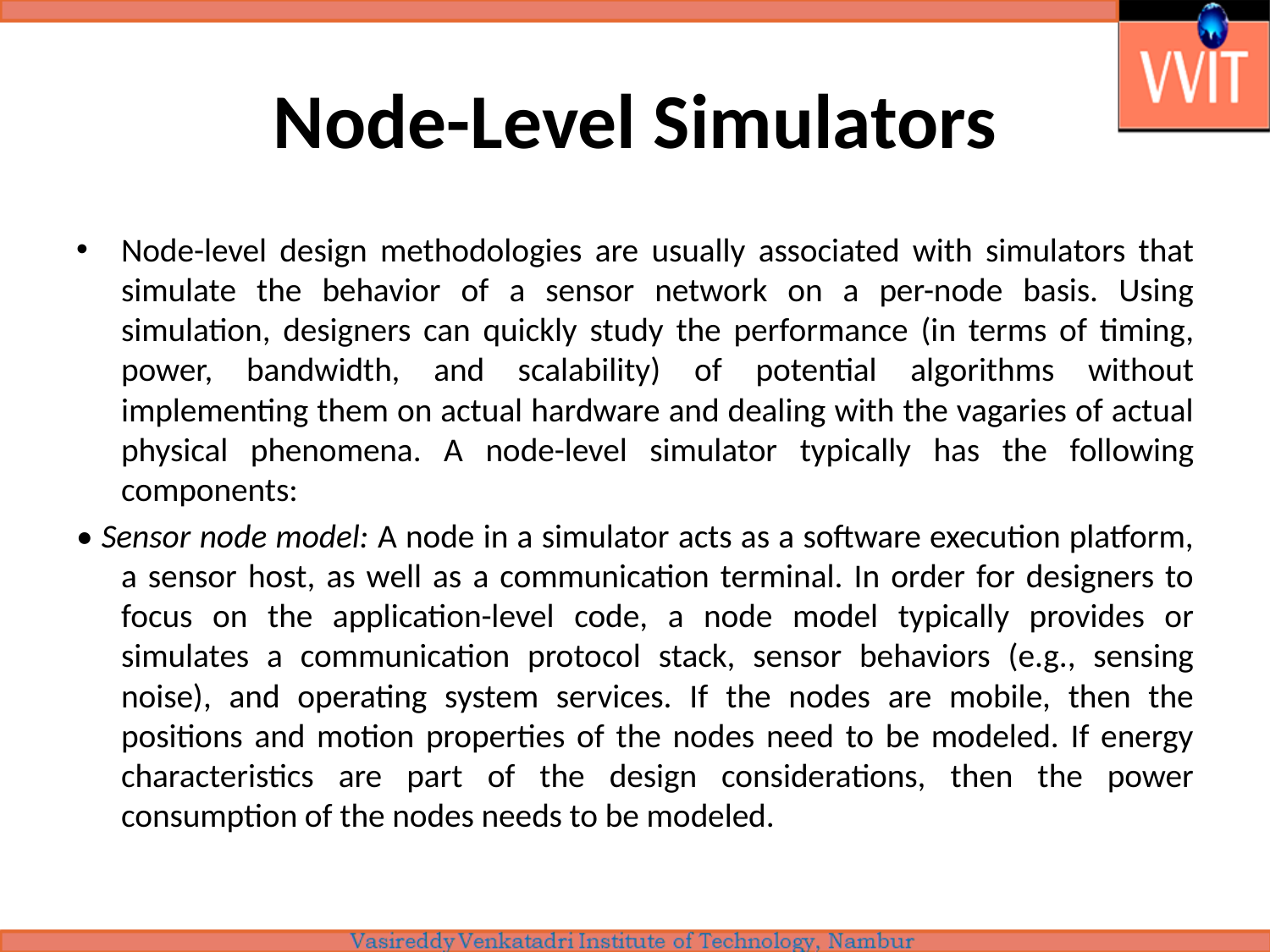

# Node-Level Simulators
Node-level design methodologies are usually associated with simulators that simulate the behavior of a sensor network on a per-node basis. Using simulation, designers can quickly study the performance (in terms of timing, power, bandwidth, and scalability) of potential algorithms without implementing them on actual hardware and dealing with the vagaries of actual physical phenomena. A node-level simulator typically has the following components:
• Sensor node model: A node in a simulator acts as a software execution platform, a sensor host, as well as a communication terminal. In order for designers to focus on the application-level code, a node model typically provides or simulates a communication protocol stack, sensor behaviors (e.g., sensing noise), and operating system services. If the nodes are mobile, then the positions and motion properties of the nodes need to be modeled. If energy characteristics are part of the design considerations, then the power consumption of the nodes needs to be modeled.